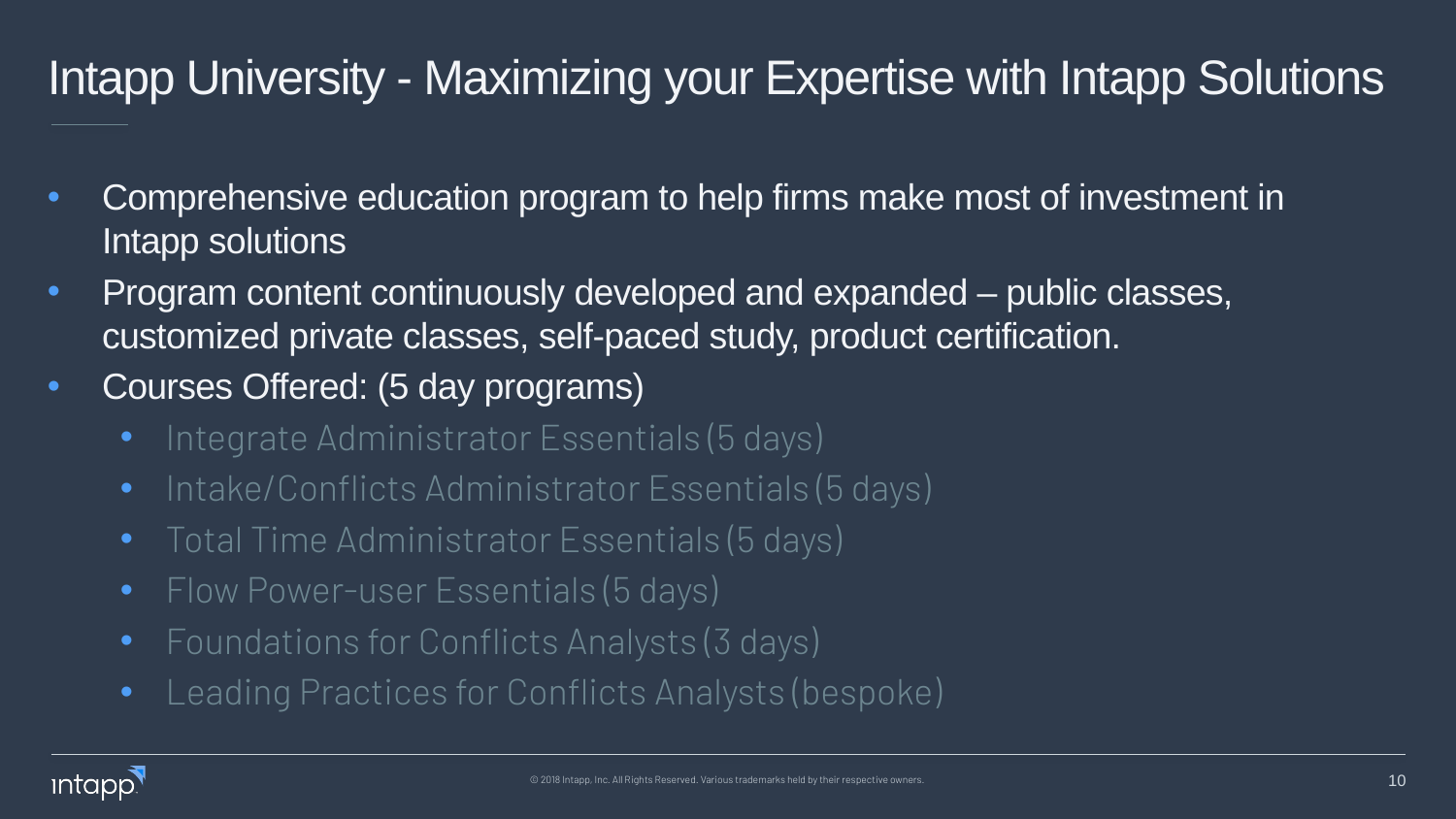

# Intapp University - Maximizing your Expertise with Intapp Solutions
Comprehensive education program to help firms make most of investment in Intapp solutions
Program content continuously developed and expanded – public classes, customized private classes, self-paced study, product certification.
Courses Offered: (5 day programs)
Integrate Administrator Essentials (5 days)
Intake/Conflicts Administrator Essentials (5 days)
Total Time Administrator Essentials (5 days)
Flow Power-user Essentials (5 days)
Foundations for Conflicts Analysts (3 days)
Leading Practices for Conflicts Analysts (bespoke)
© 2018 Intapp, Inc. All Rights Reserved. Various trademarks held by their respective owners.